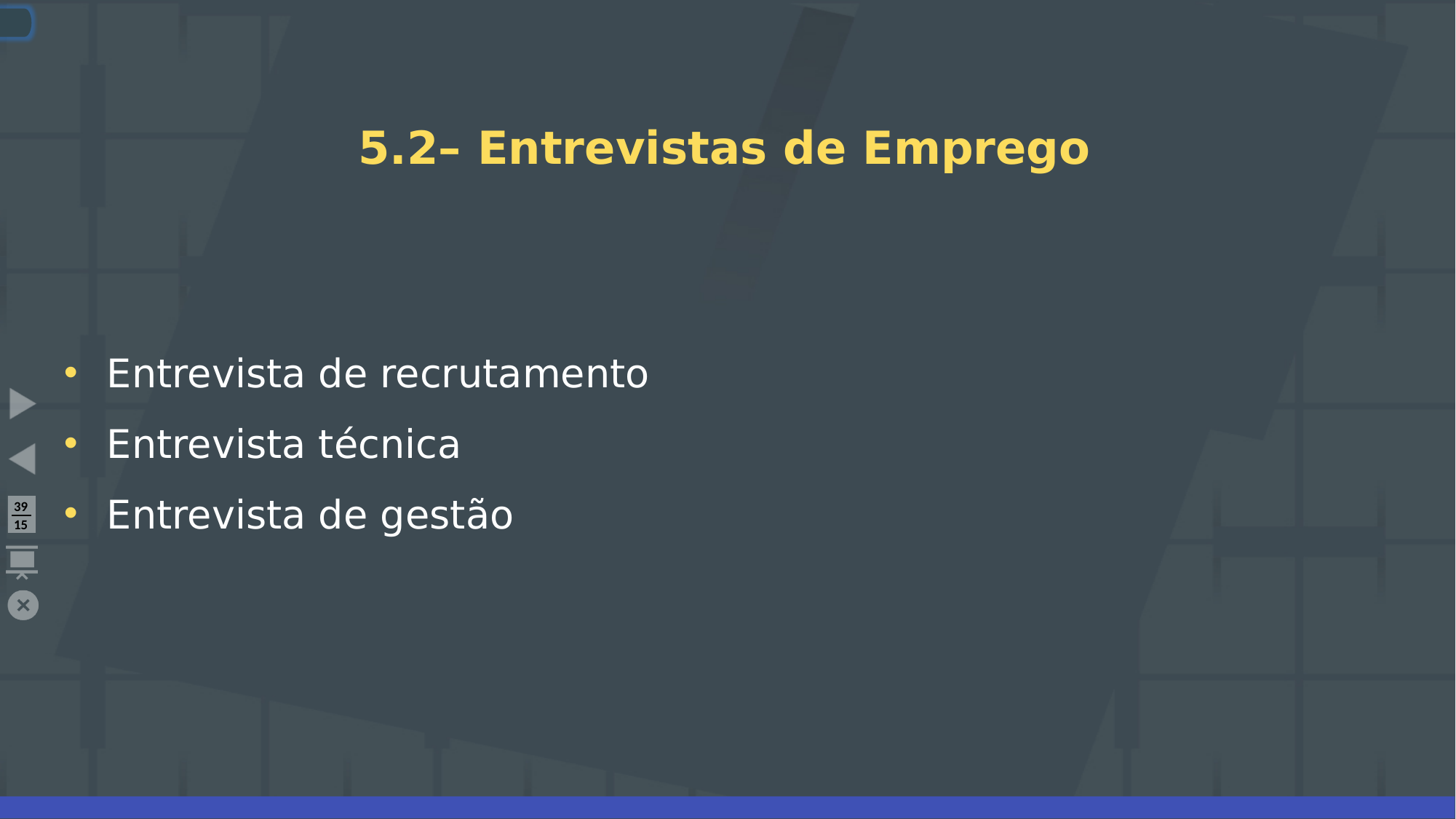

# 5.2– Entrevistas de Emprego
Entrevista de recrutamento
Entrevista técnica
Entrevista de gestão